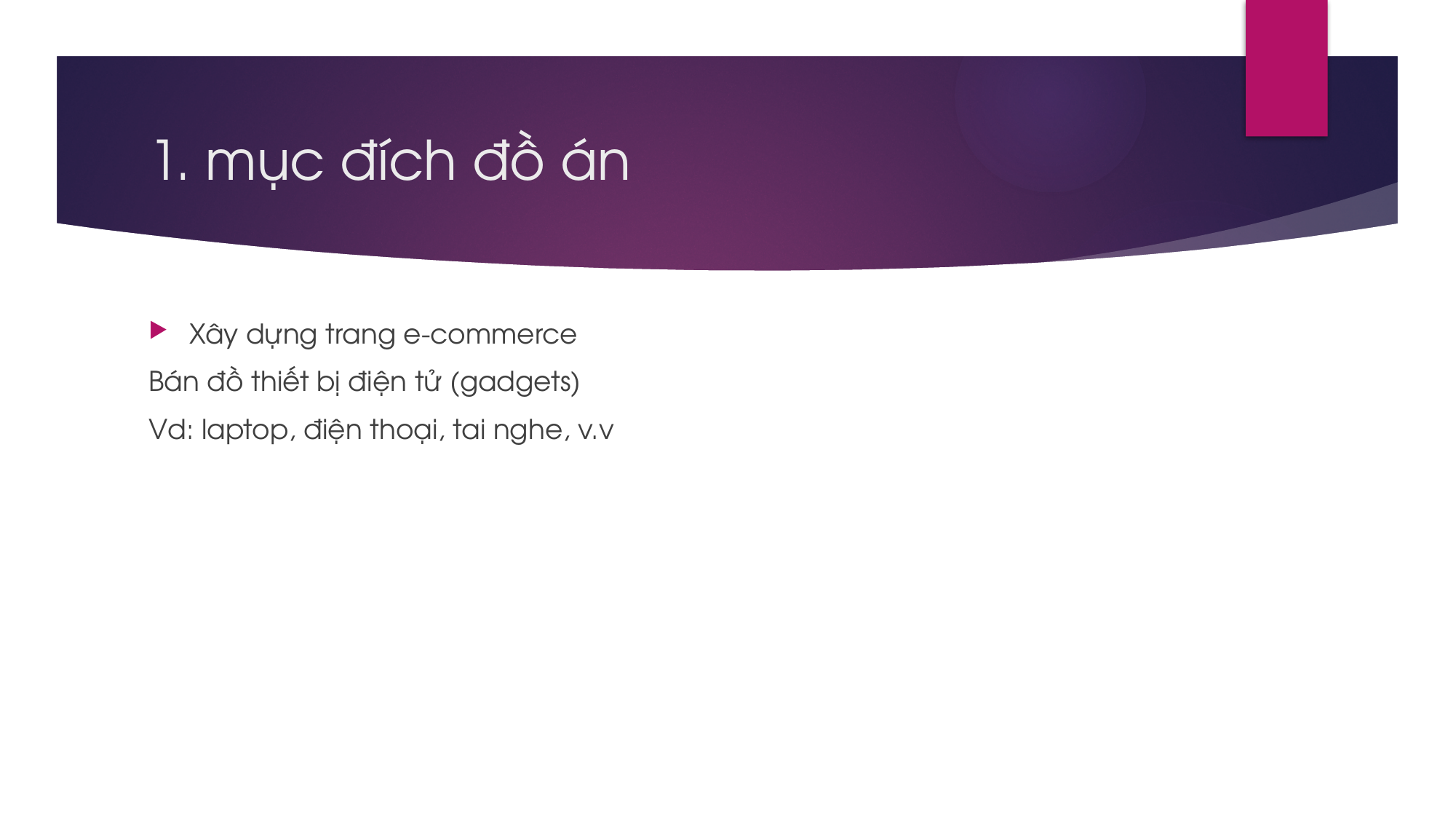

# 1. mục đích đồ án
Xây dựng trang e-commerce
Bán đồ thiết bị điện tử (gadgets)
Vd: laptop, điện thoại, tai nghe, v.v